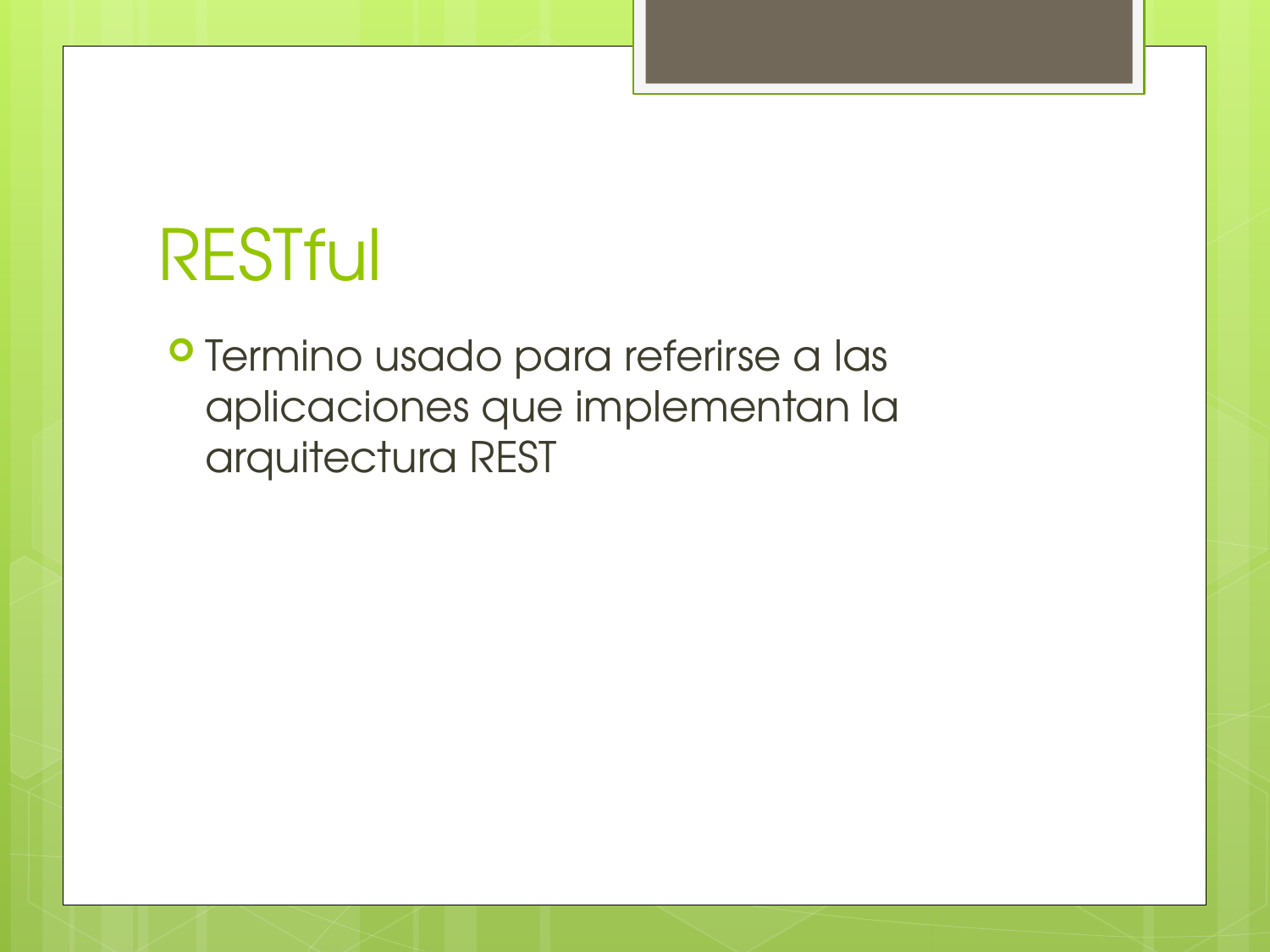

# RESTful
Termino usado para referirse a las aplicaciones que implementan la arquitectura REST